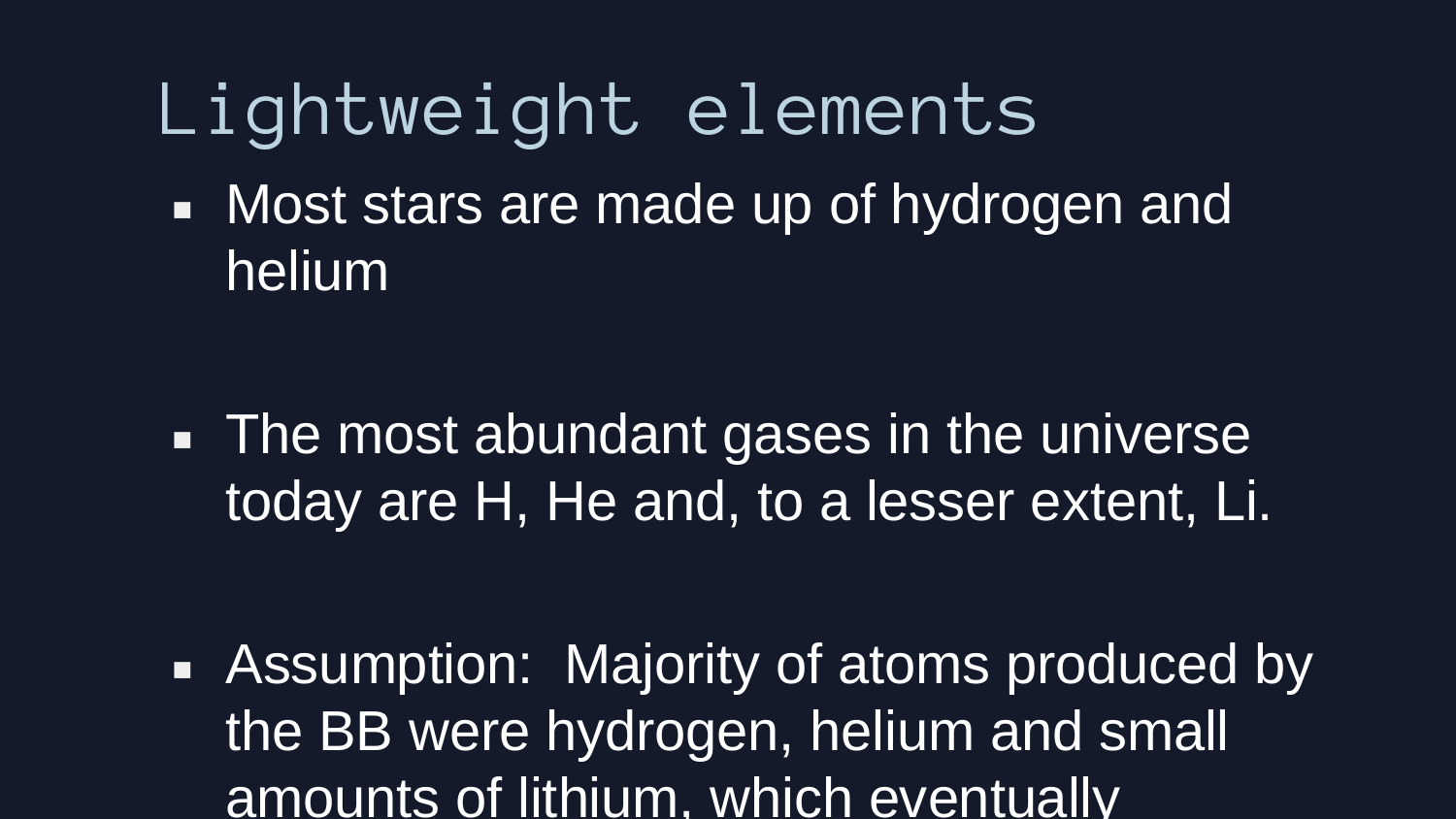

# Lightweight elements
Most stars are made up of hydrogen and helium

The most abundant gases in the universe today are H, He and, to a lesser extent, Li.

Assumption:  Majority of atoms produced by the BB were hydrogen, helium and small amounts of lithium, which eventually coalesced through gravity to form stars and eventually galaxies.